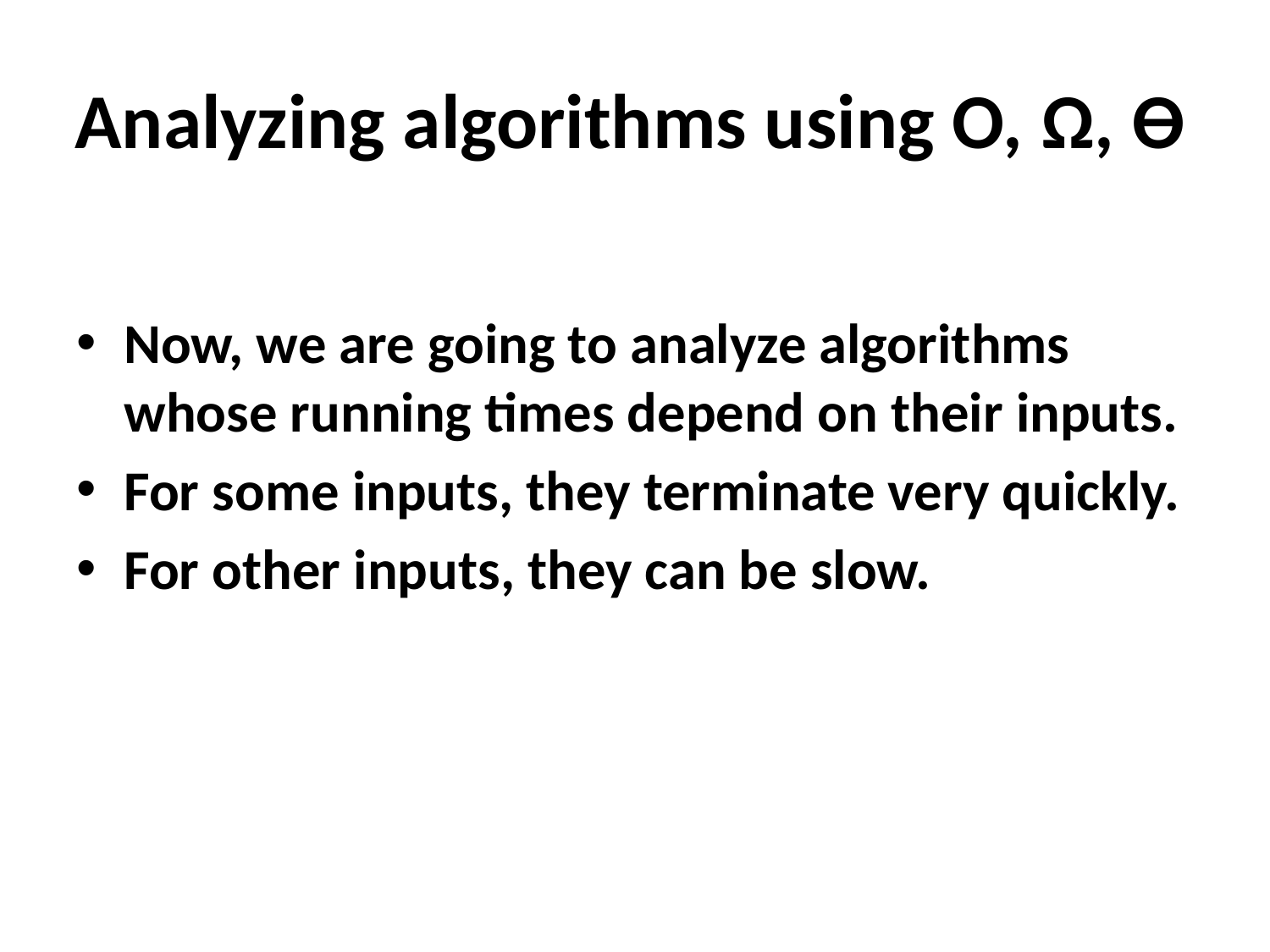

# Analyzing algorithms using O, Ω, ϴ

Now, we are going to analyze algorithms whose running times depend on their inputs.
For some inputs, they terminate very quickly.
For other inputs, they can be slow.